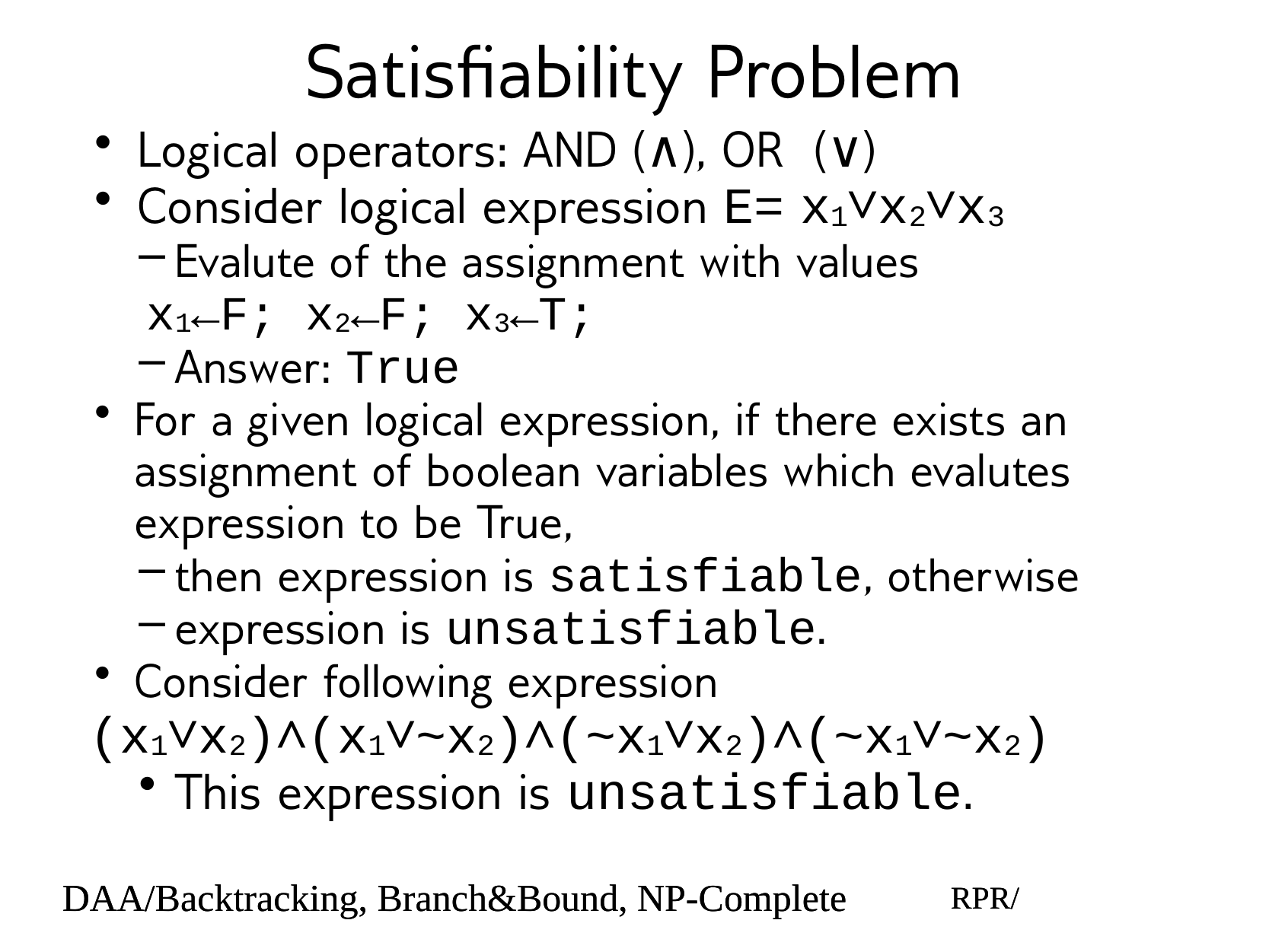

# Satisfiability Problem
Logical operators: AND (∧), OR  (∨)
Consider logical expression E= x1∨x2∨x3
Evalute of the assignment with values
x1←F; x2←F; x3←T;
Answer: True
For a given logical expression, if there exists an assignment of boolean variables which evalutes expression to be True,
then expression is satisfiable, otherwise
expression is unsatisfiable.
Consider following expression
(x1∨x2)∧(x1∨~x2)∧(~x1∨x2)∧(~x1∨~x2)
This expression is unsatisfiable.
DAA/Backtracking, Branch&Bound, NP-Complete
RPR/
9